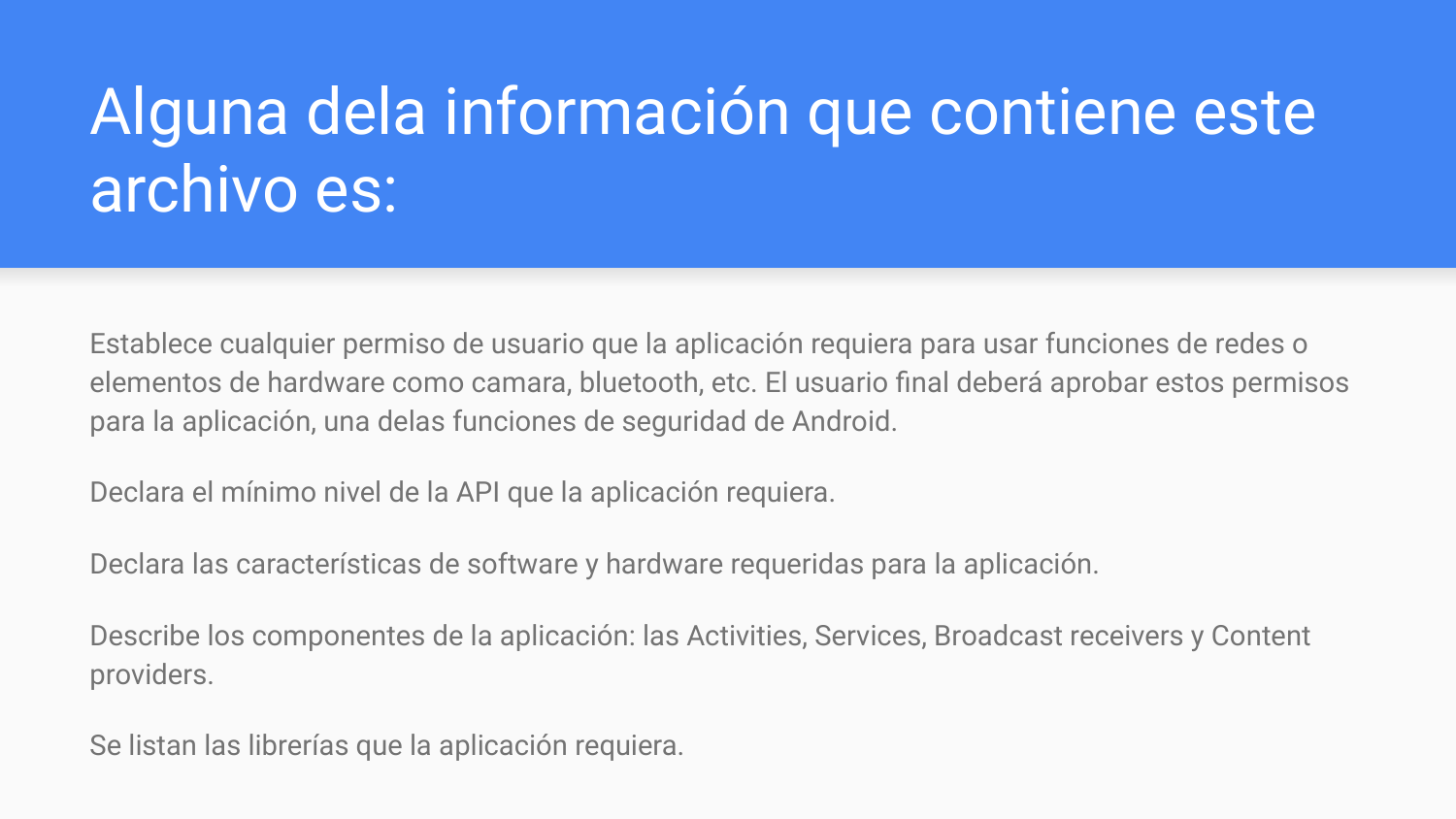

# Alguna dela información que contiene este archivo es:
Establece cualquier permiso de usuario que la aplicación requiera para usar funciones de redes o elementos de hardware como camara, bluetooth, etc. El usuario final deberá aprobar estos permisos para la aplicación, una delas funciones de seguridad de Android.
Declara el mínimo nivel de la API que la aplicación requiera.
Declara las características de software y hardware requeridas para la aplicación.
Describe los componentes de la aplicación: las Activities, Services, Broadcast receivers y Content providers.
Se listan las librerías que la aplicación requiera.